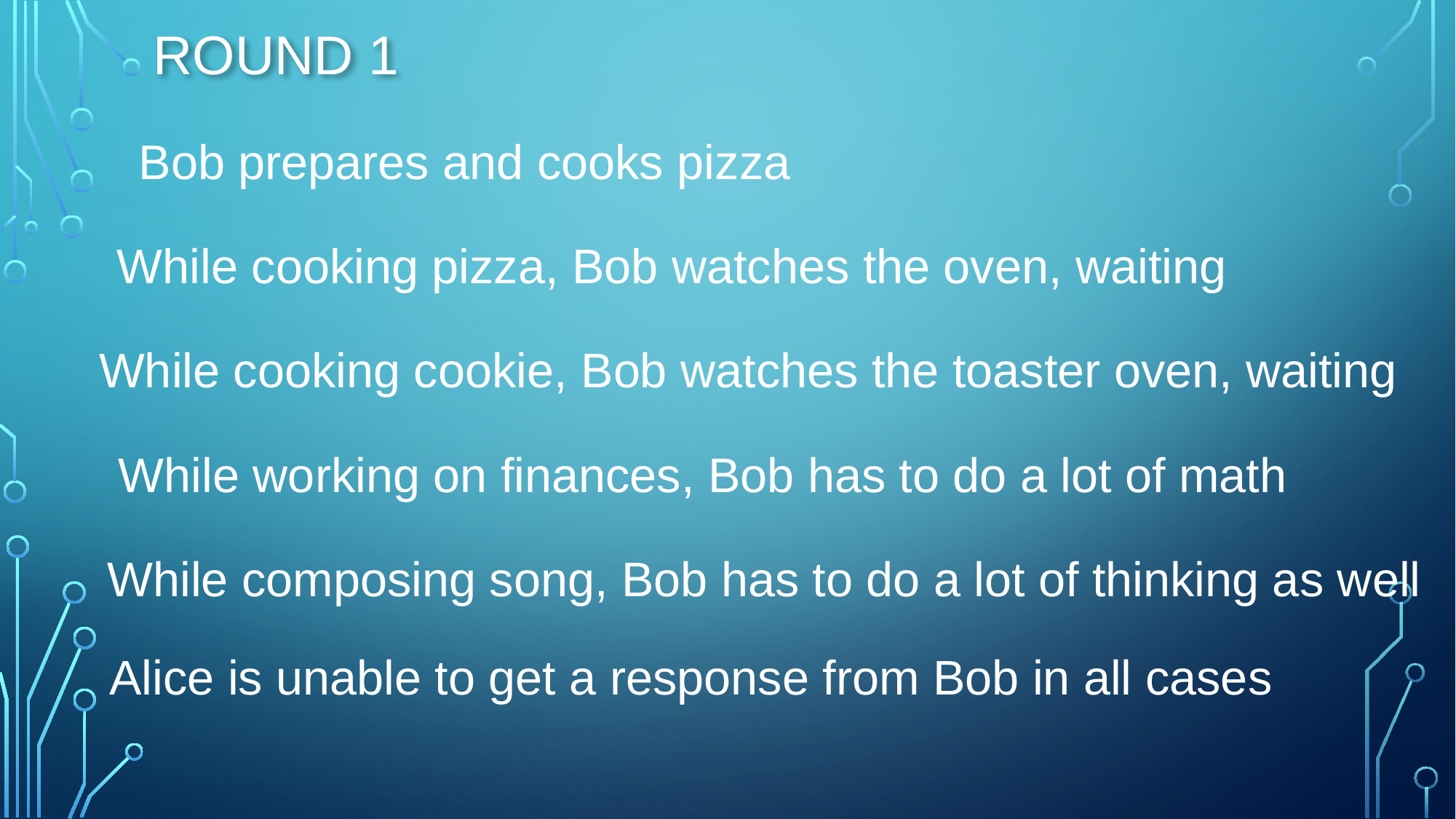

# Round 1
Bob prepares and cooks pizza
While cooking pizza, Bob watches the oven, waiting
While cooking cookie, Bob watches the toaster oven, waiting
While working on finances, Bob has to do a lot of math
While composing song, Bob has to do a lot of thinking as well
Alice is unable to get a response from Bob in all cases